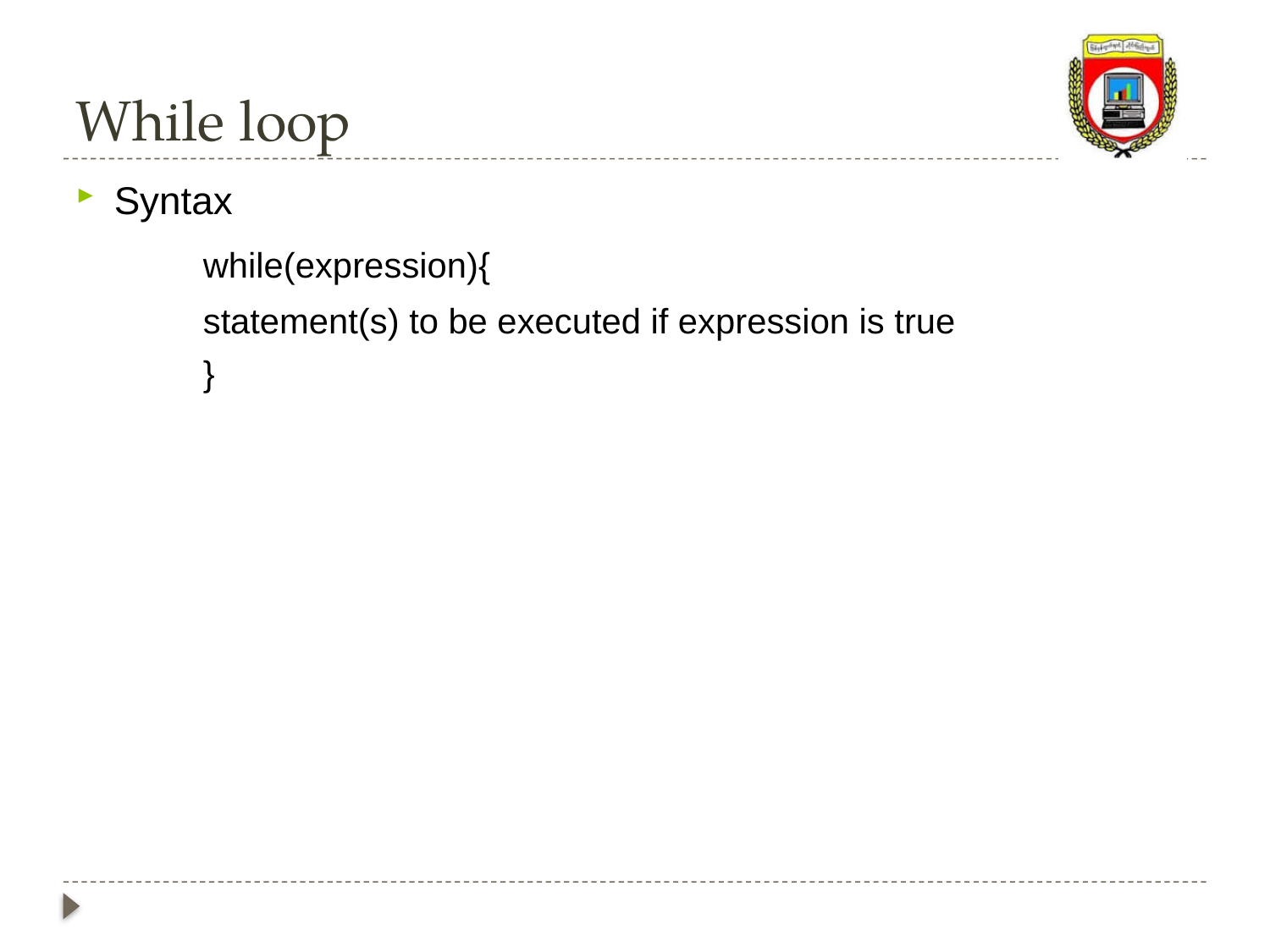

# While loop
Syntax
	while(expression){
	statement(s) to be executed if expression is true
	}